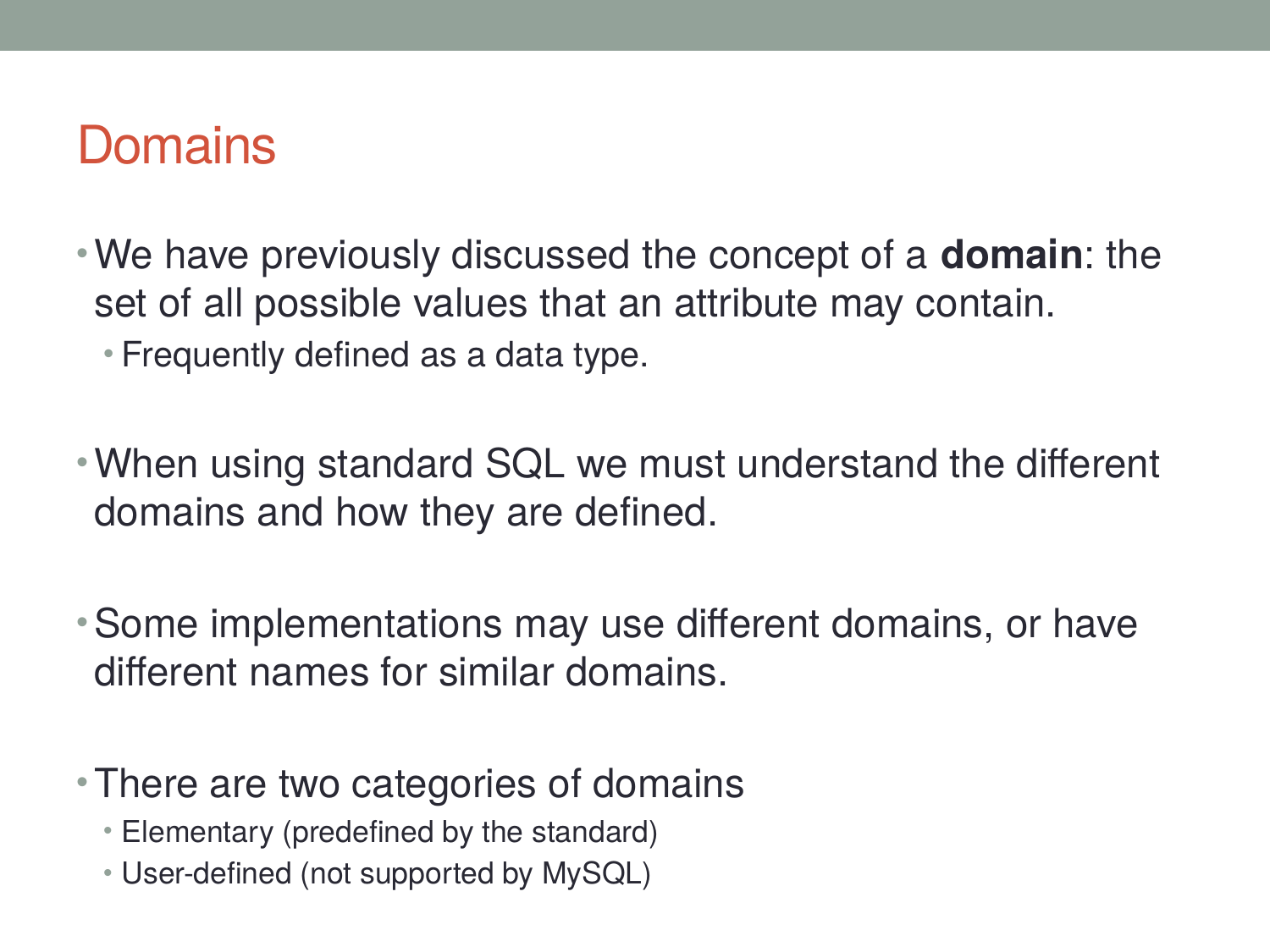

# Domains
We have previously discussed the concept of a domain: the set of all possible values that an attribute may contain.
Frequently defined as a data type.

When using standard SQL we must understand the different domains and how they are defined.

Some implementations may use different domains, or have different names for similar domains.

There are two categories of domains
Elementary (predefined by the standard)
User-defined (not supported by MySQL)